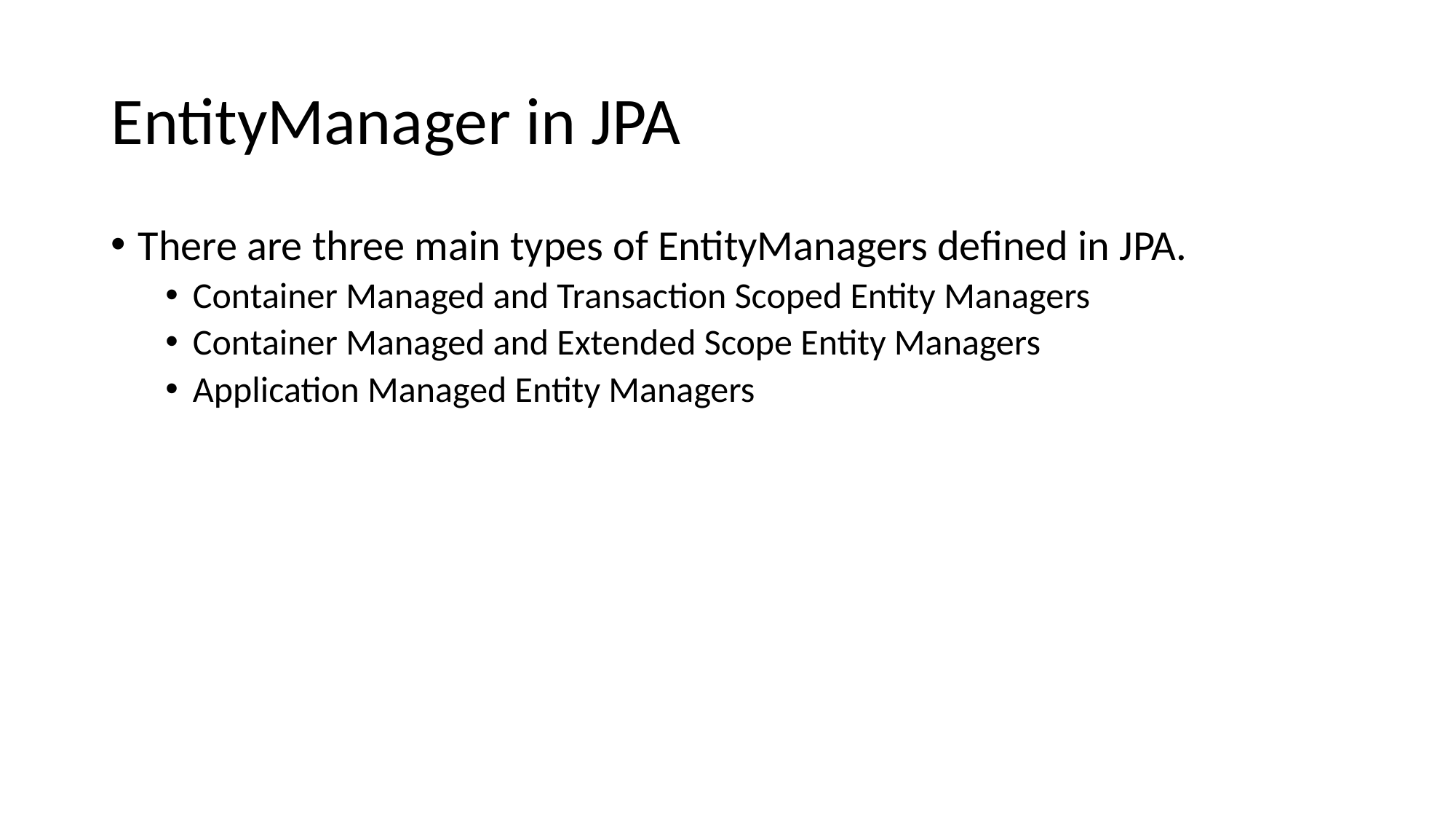

# EntityManager in JPA
There are three main types of EntityManagers defined in JPA.
Container Managed and Transaction Scoped Entity Managers
Container Managed and Extended Scope Entity Managers
Application Managed Entity Managers